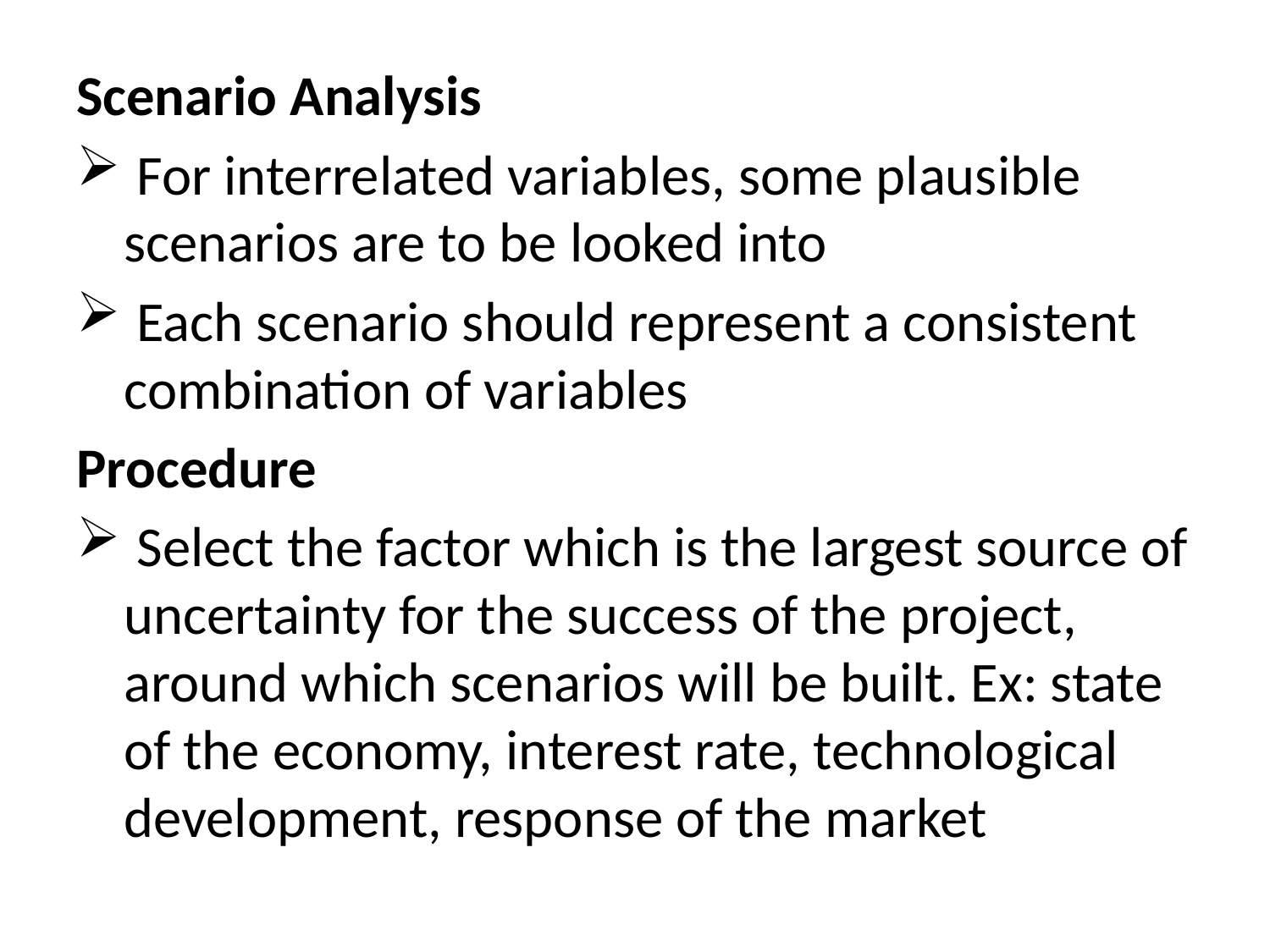

Scenario Analysis
 For interrelated variables, some plausible scenarios are to be looked into
 Each scenario should represent a consistent combination of variables
Procedure
 Select the factor which is the largest source of uncertainty for the success of the project,  around which scenarios will be built. Ex: state of the economy, interest rate, technological development, response of the market